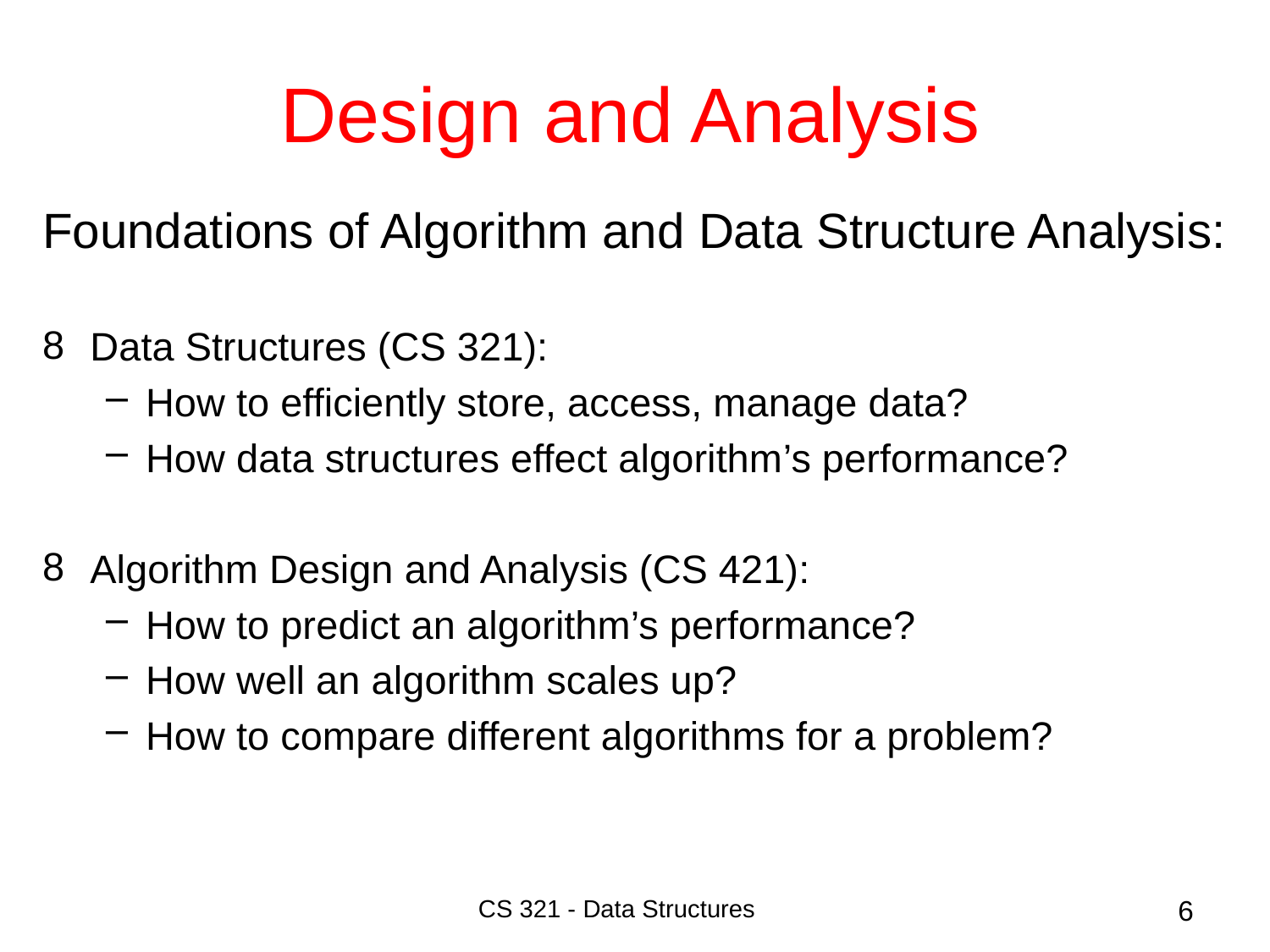

# Design and Analysis

Foundations of Algorithm and Data Structure Analysis:

Data Structures (CS 321):
How to efficiently store, access, manage data?
How data structures effect algorithm’s performance?

Algorithm Design and Analysis (CS 421):
How to predict an algorithm’s performance?
How well an algorithm scales up?
How to compare different algorithms for a problem?

CS 321 - Data Structures
6